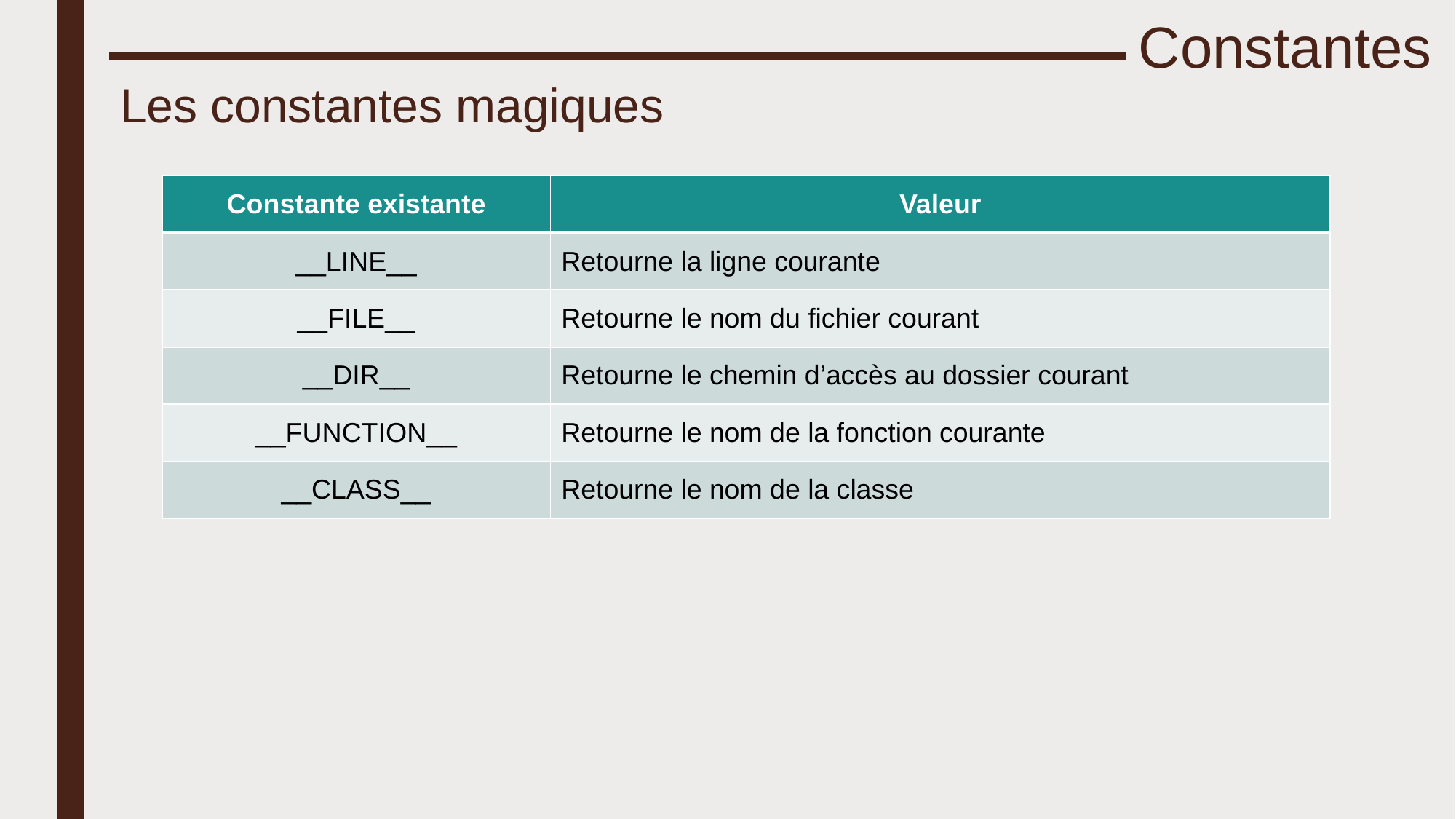

# Constantes
Les constantes magiques

| Constante existante | Valeur |
| --- | --- |
| \_\_LINE\_\_ | Retourne la ligne courante |
| \_\_FILE\_\_ | Retourne le nom du fichier courant |
| \_\_DIR\_\_ | Retourne le chemin d’accès au dossier courant |
| \_\_FUNCTION\_\_ | Retourne le nom de la fonction courante |
| \_\_CLASS\_\_ | Retourne le nom de la classe |